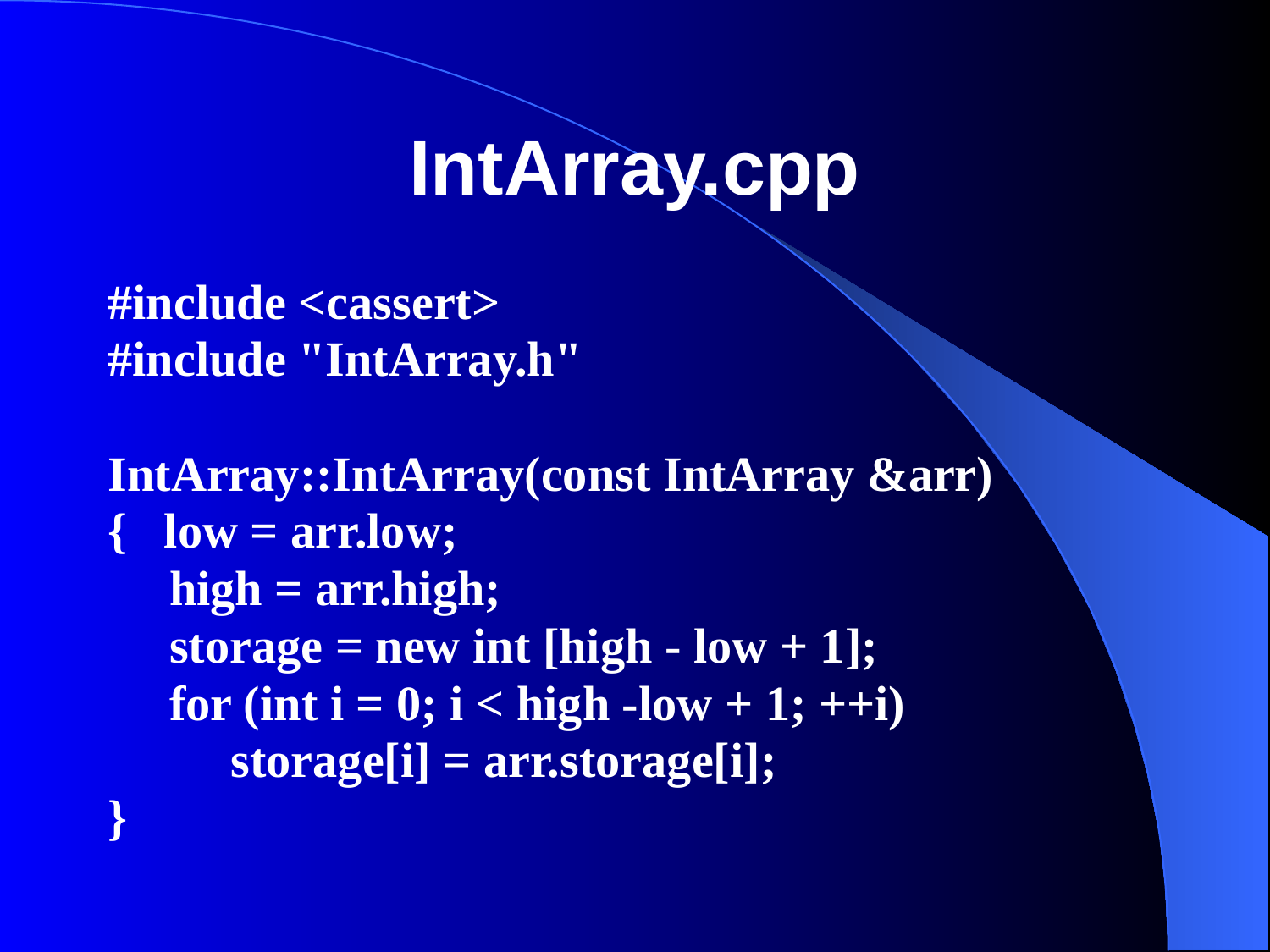

# IntArray.cpp
#include <cassert>
#include "IntArray.h"

IntArray::IntArray(const IntArray &arr)
{   low = arr.low;
     high = arr.high;
     storage = new int [high - low + 1];
     for (int i = 0; i < high -low + 1; ++i)
          storage[i] = arr.storage[i];
}